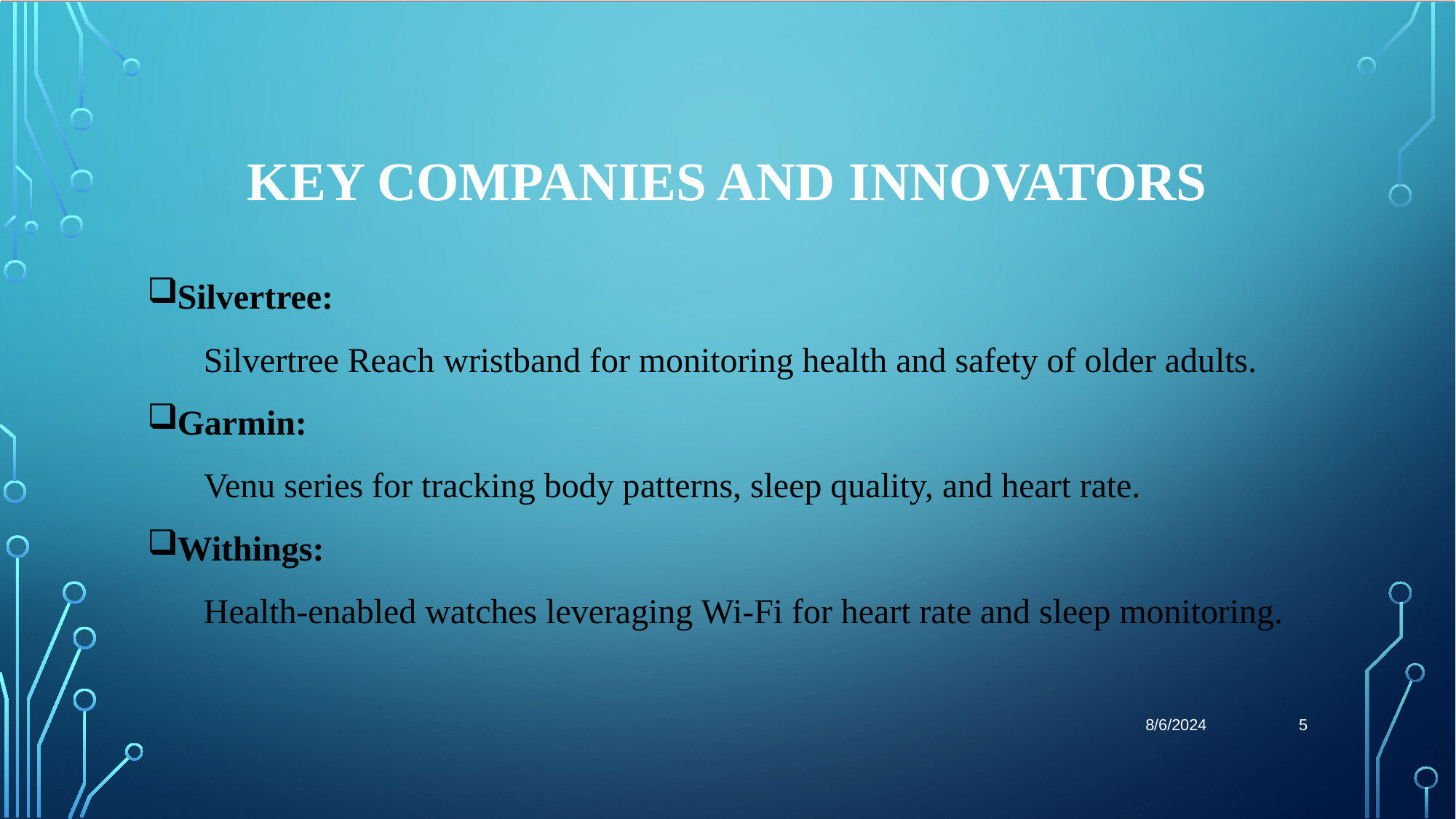

# Key companies and innovators

Silvertree:
Silvertree Reach wristband for monitoring health and safety of older adults.
Garmin:
Venu series for tracking body patterns, sleep quality, and heart rate.
Withings:
Health-enabled watches leveraging Wi-Fi for heart rate and sleep monitoring.

5
8/6/2024